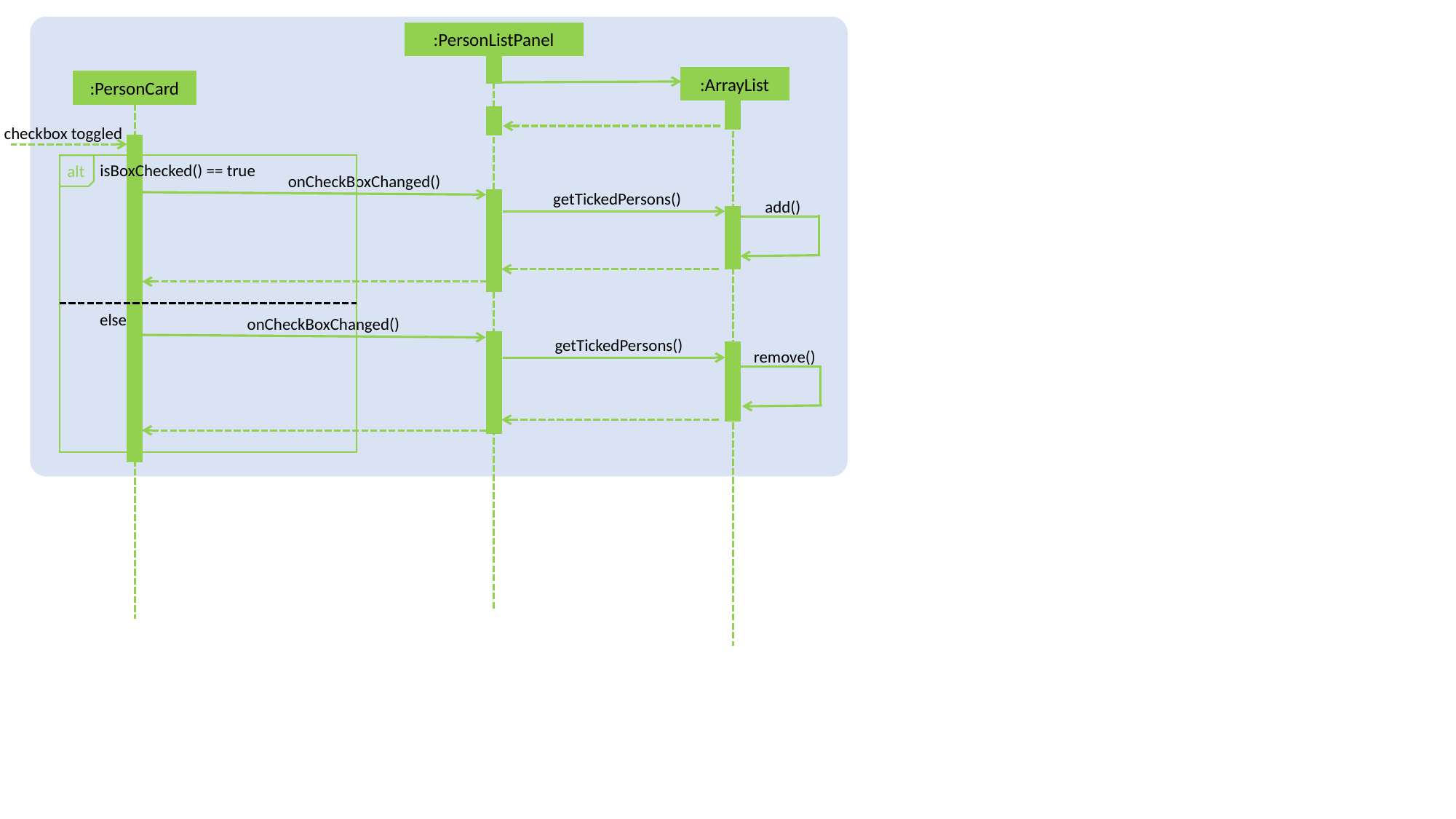

:PersonListPanel

:ArrayList
:PersonCard

checkbox toggled

isBoxChecked() == true
alt
onCheckBoxChanged()
getTickedPersons()

add()

else
onCheckBoxChanged()

getTickedPersons()

remove()
alt